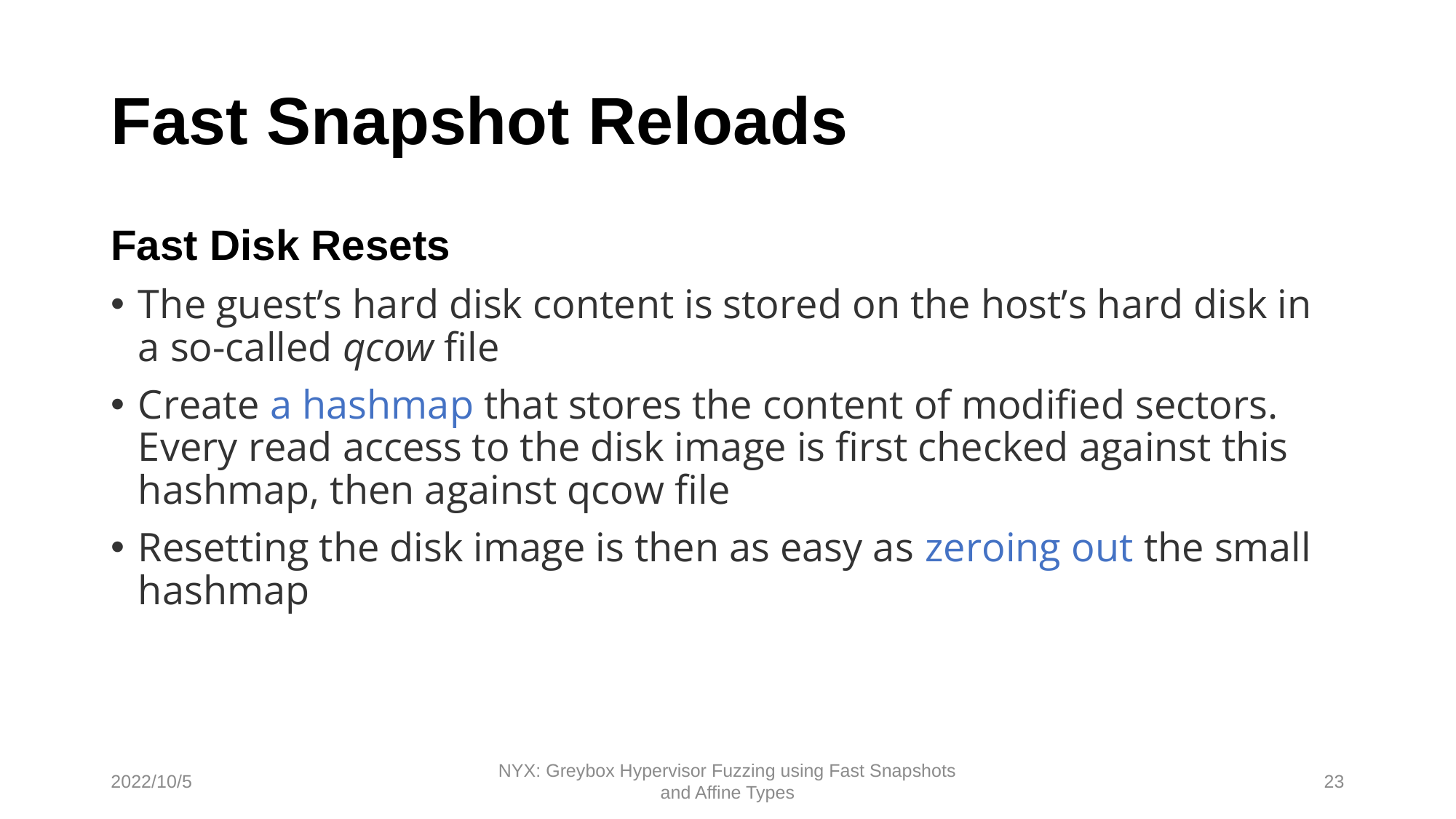

# Fast Snapshot Reloads
Fast Disk Resets
The guest’s hard disk content is stored on the host’s hard disk in a so-called qcow file
Create a hashmap that stores the content of modified sectors. Every read access to the disk image is first checked against this hashmap, then against qcow file
Resetting the disk image is then as easy as zeroing out the small hashmap
2022/10/5
NYX: Greybox Hypervisor Fuzzing using Fast Snapshots and Affine Types
23